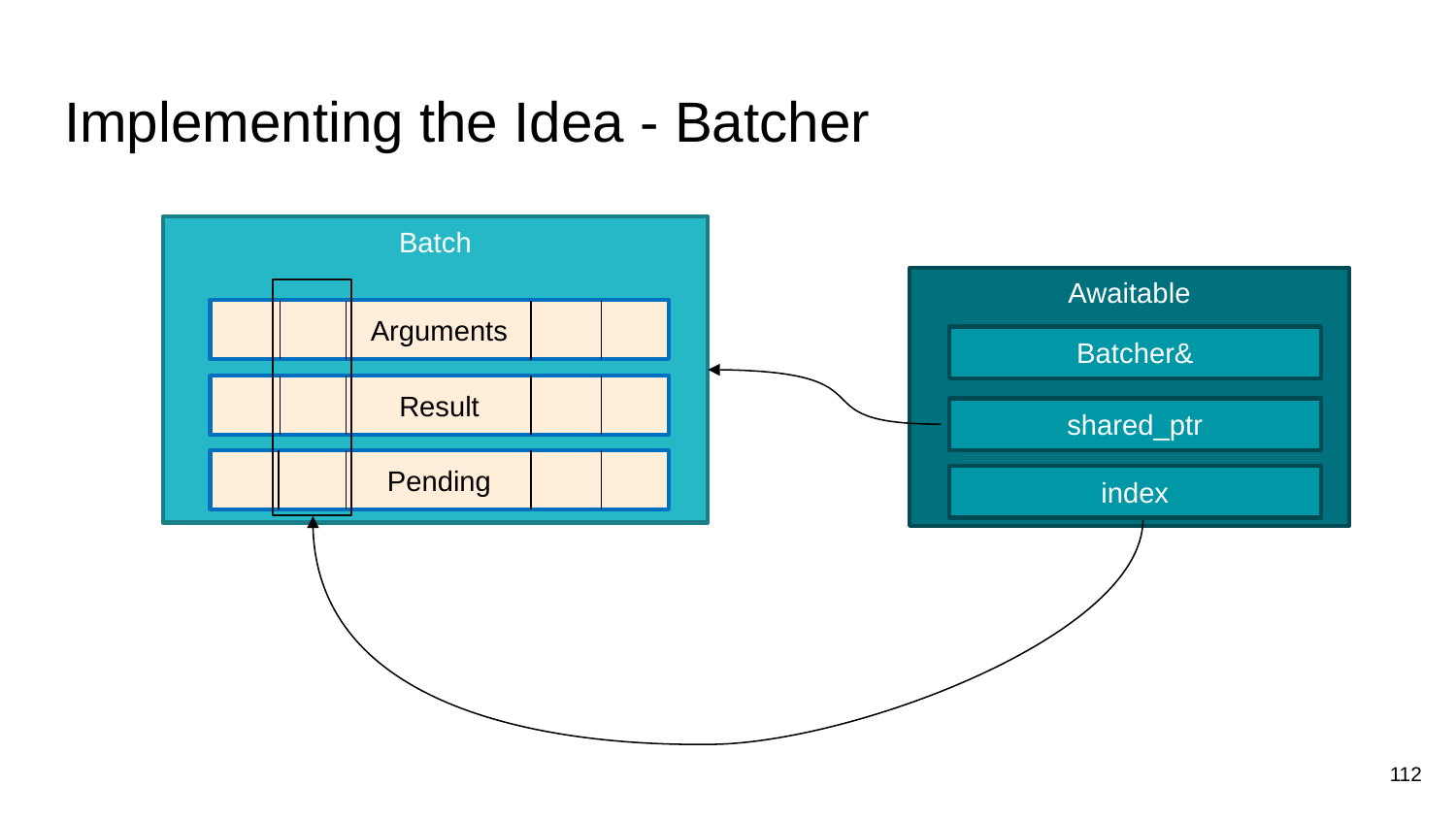

# Implementing the Idea - Batcher
Batch
Awaitable

Arguments
Batcher&
Result
shared_ptr
Pending
index

112